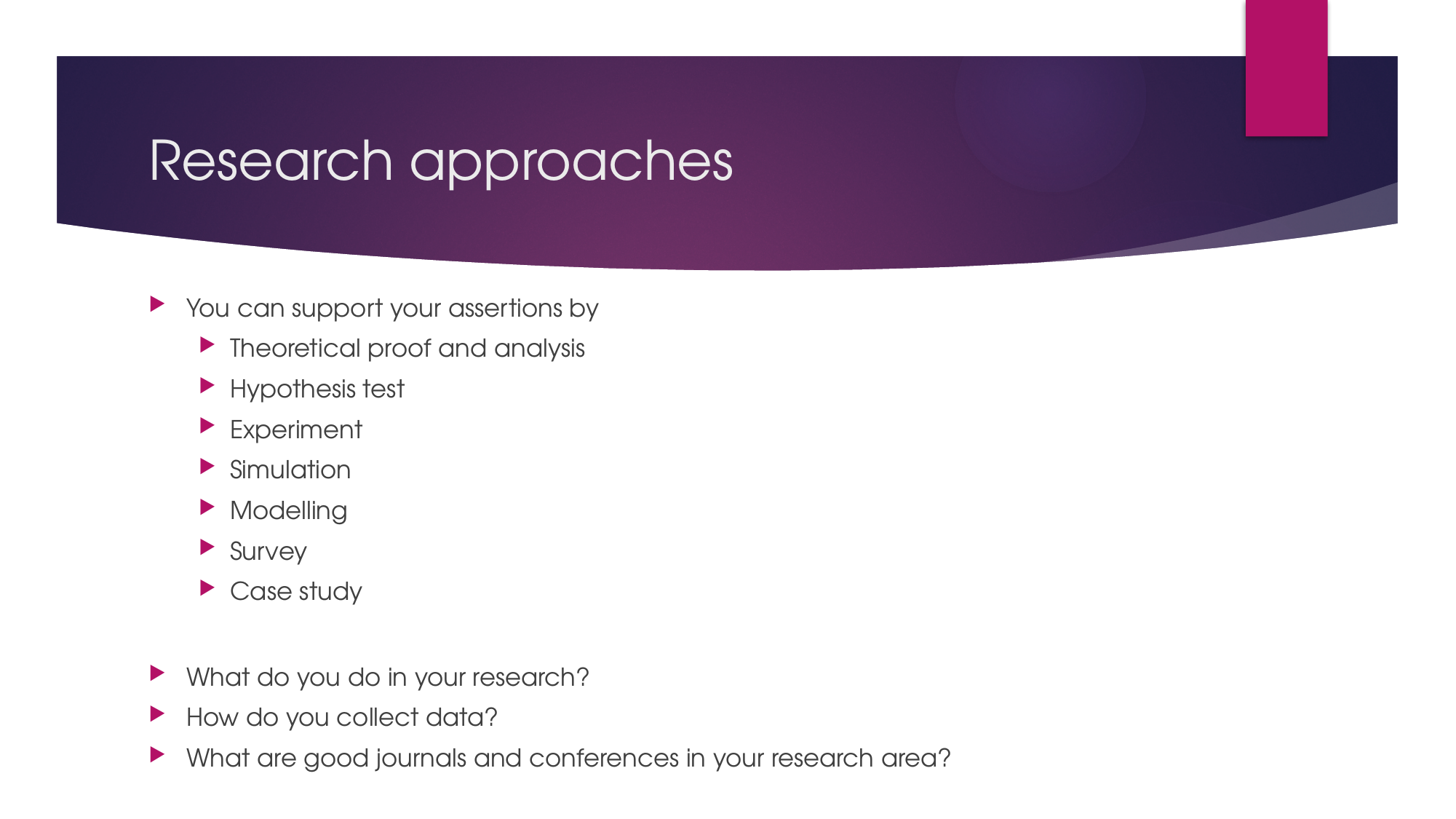

# Research approaches
You can support your assertions by
Theoretical proof and analysis
Hypothesis test
Experiment
Simulation
Modelling
Survey
Case study

What do you do in your research?
How do you collect data?
What are good journals and conferences in your research area?